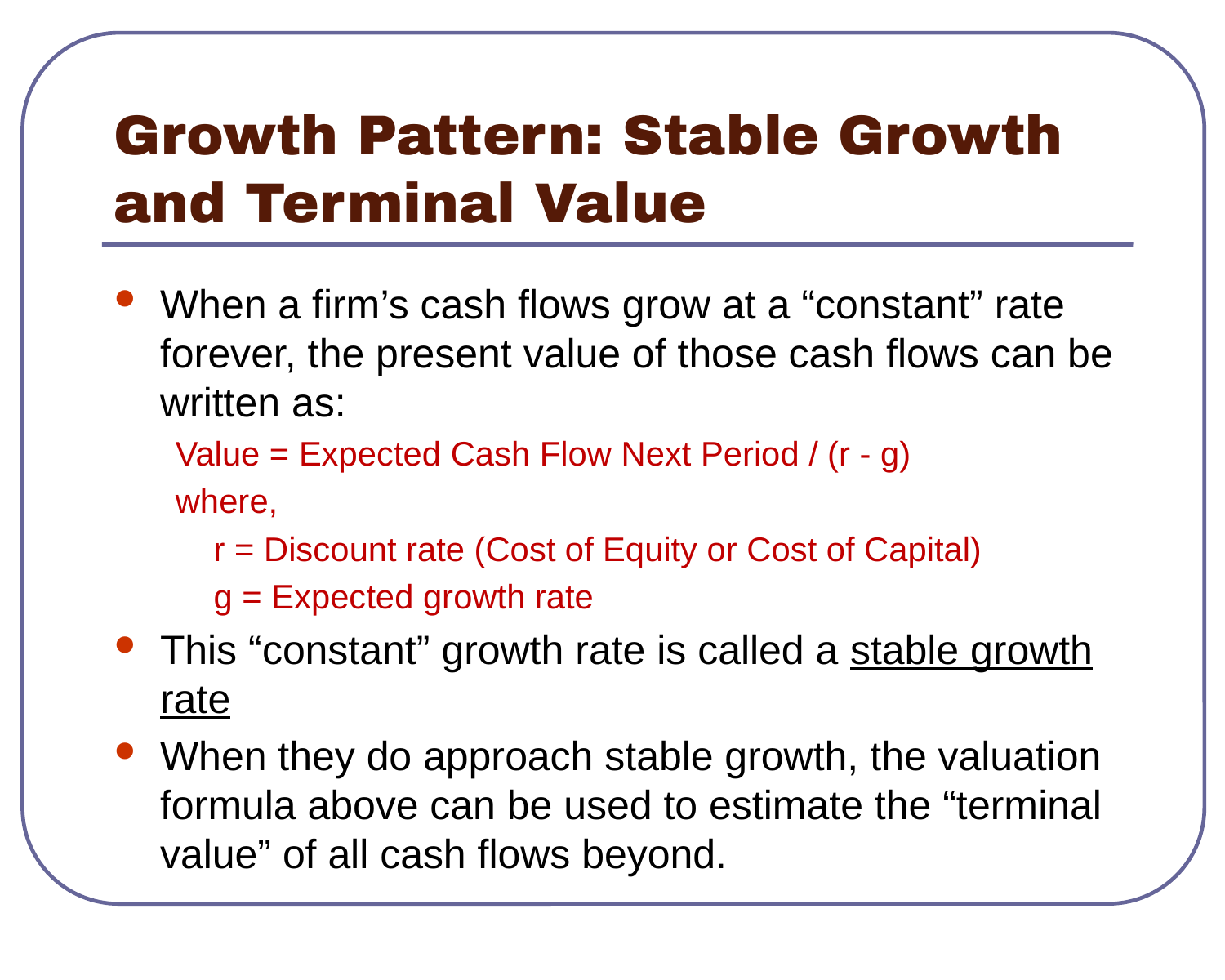

# Growth Pattern: Stable Growth and Terminal Value
When a firm’s cash flows grow at a “constant” rate forever, the present value of those cash flows can be written as:
Value = Expected Cash Flow Next Period / (r - g)
where,
	r = Discount rate (Cost of Equity or Cost of Capital)
	g = Expected growth rate
This “constant” growth rate is called a stable growth rate
When they do approach stable growth, the valuation formula above can be used to estimate the “terminal value” of all cash flows beyond.